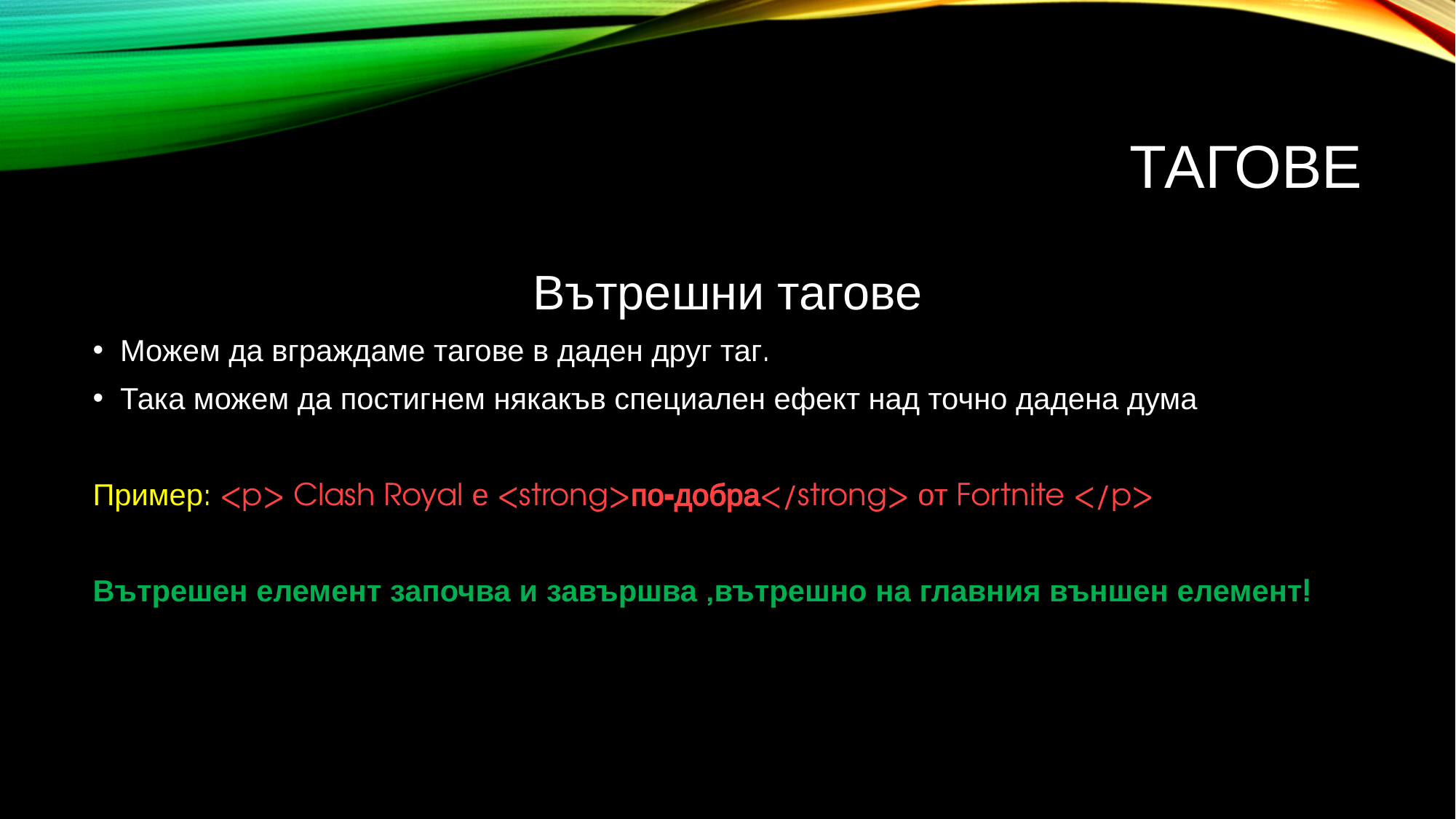

# Тагове
Вътрешни тагове
Можем да вграждаме тагове в даден друг таг.
Така можем да постигнем някакъв специален ефект над точно дадена дума

Пример: <p> Clash Royal е <strong>по-добра</strong> от Fortnite </p>

Вътрешен елемент започва и завършва ,вътрешно на главния външен елемент!